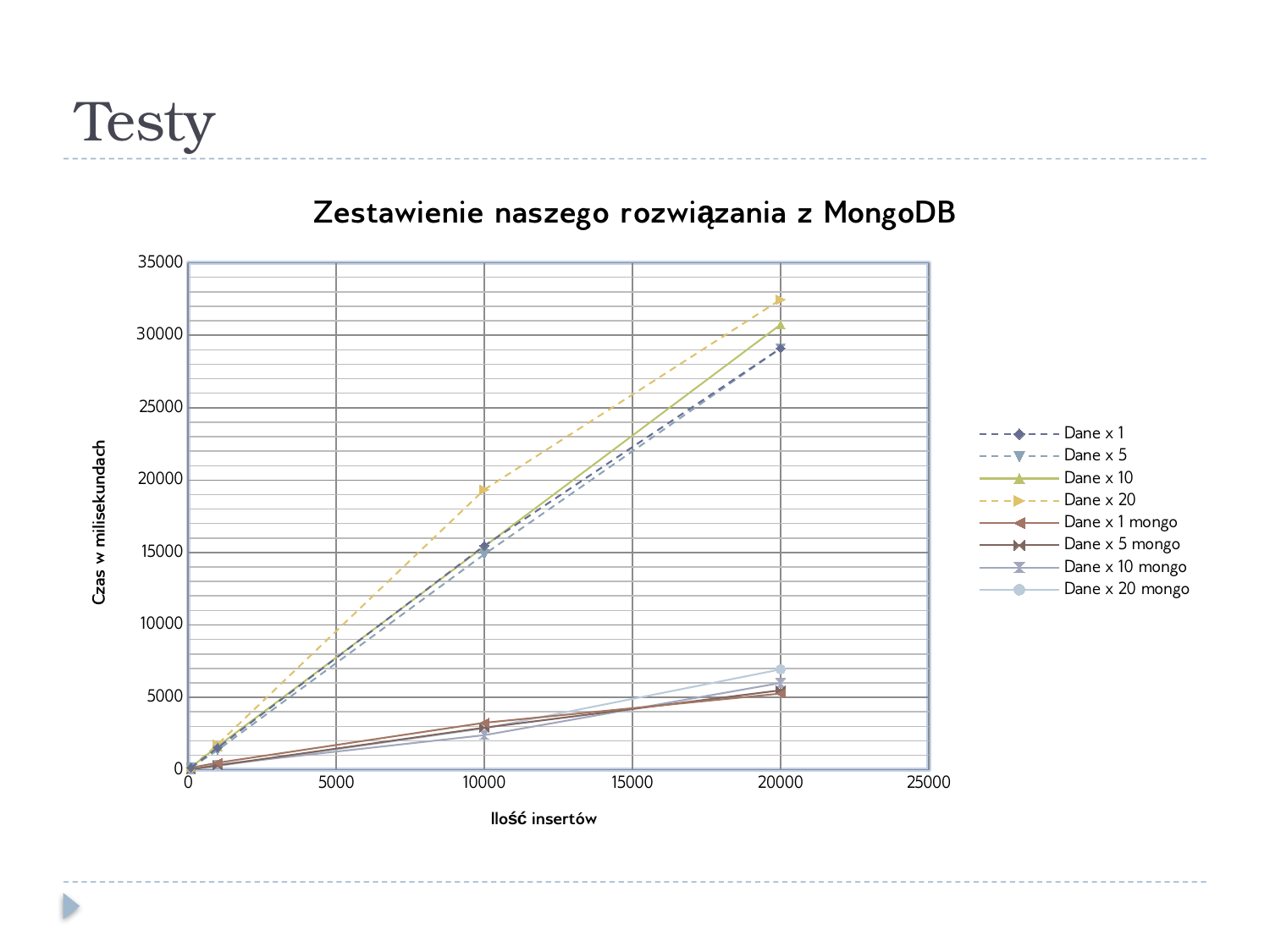

# Testy

### Chart: Zestawienie naszego rozwiązania z MongoDB

| Category |  |  |  |  |  |  |  |  |
|---|---|---|---|---|---|---|---|---|